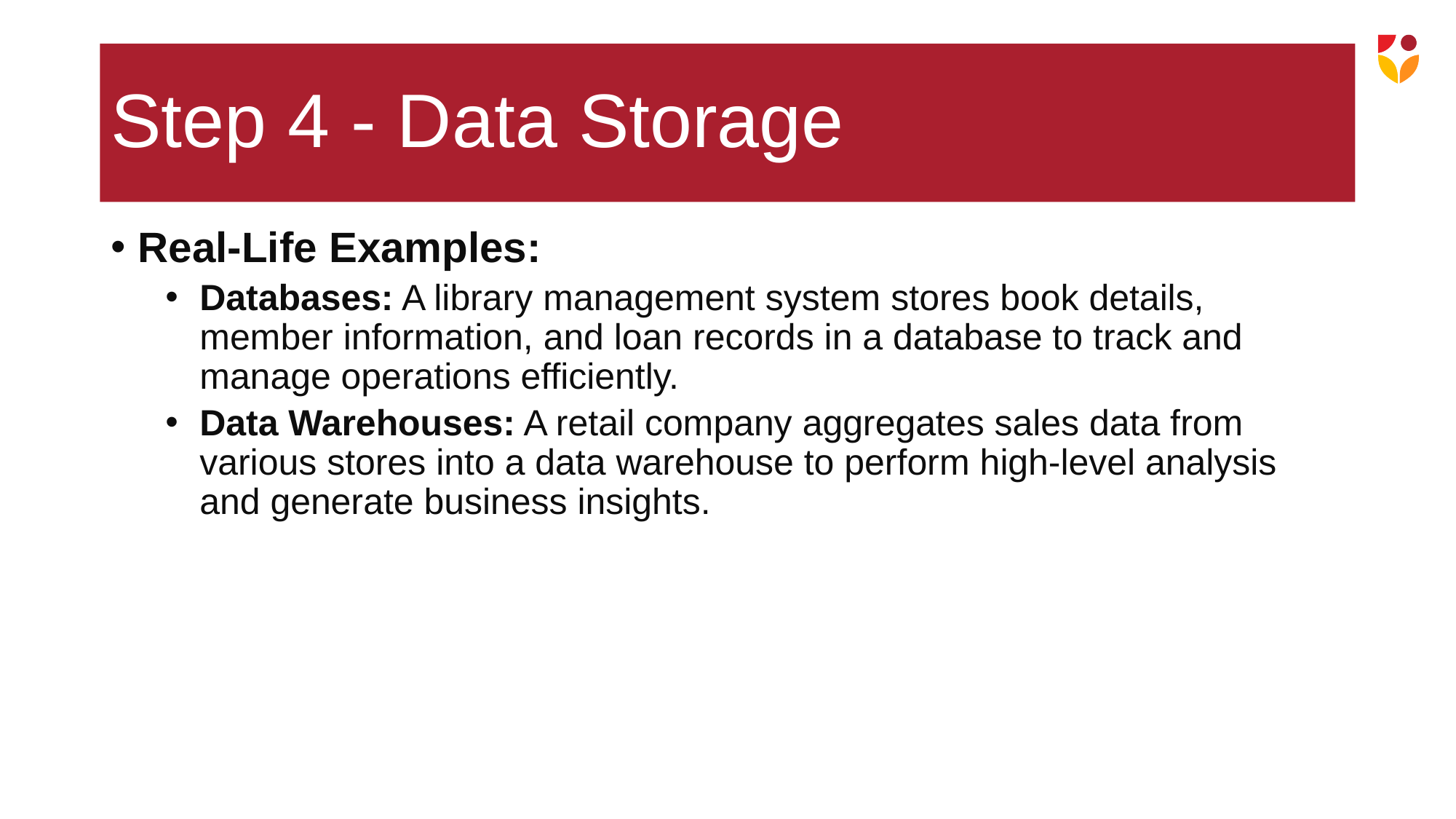

# Step 4 - Data Storage
Real-Life Examples:
Databases: A library management system stores book details, member information, and loan records in a database to track and manage operations efficiently.
Data Warehouses: A retail company aggregates sales data from various stores into a data warehouse to perform high-level analysis and generate business insights.